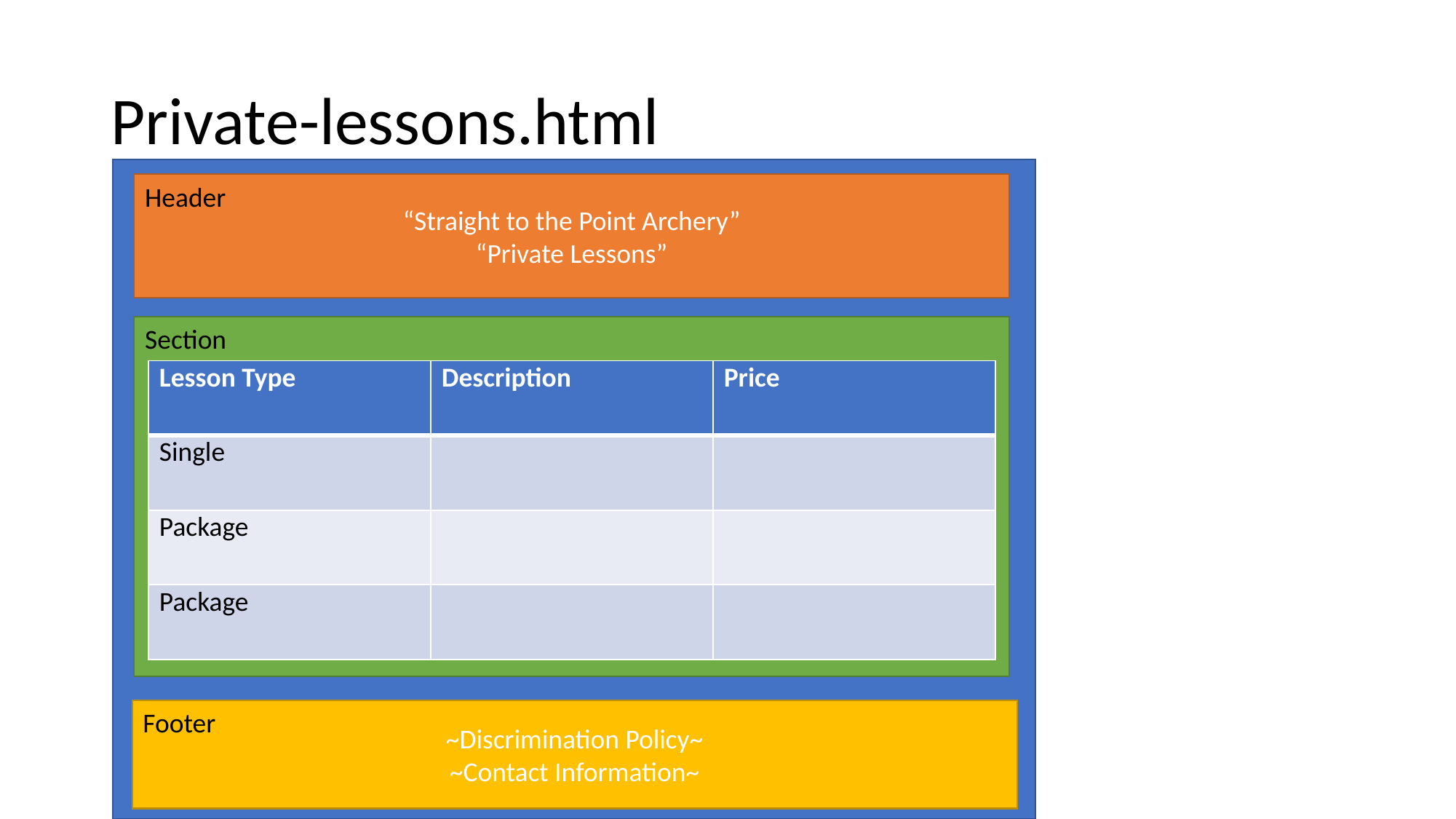

# Private-lessons.html

“Straight to the Point Archery”
“Private Lessons”
Header

Section
~Discrimination Policy~
~Contact Information~
Footer
| Lesson Type | Description | Price |
| --- | --- | --- |
| Single |  |  |
| Package |  |  |
| Package |  |  |